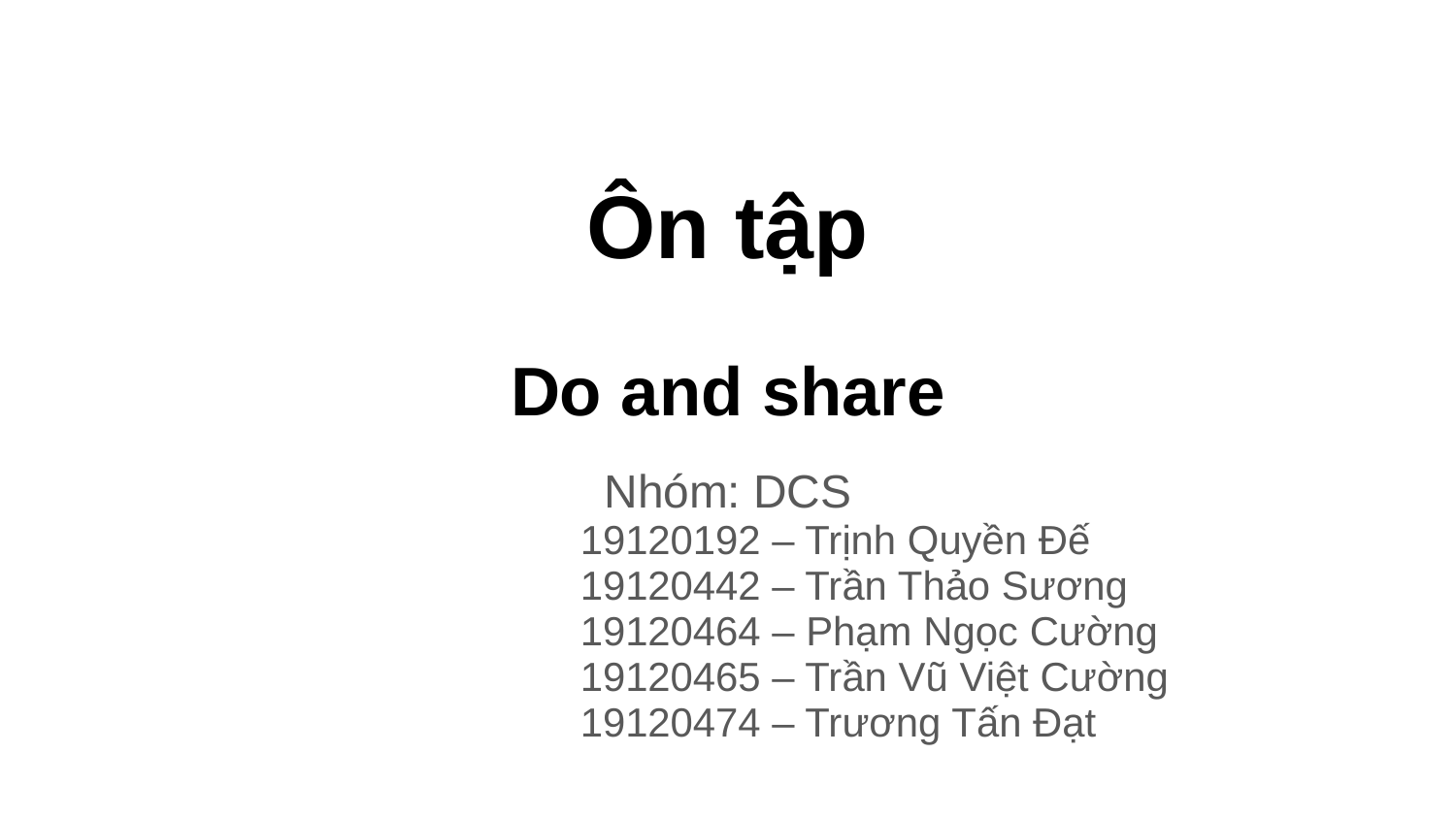

# Ôn tập

Do and share
Nhóm: DCS
19120192 – Trịnh Quyền Đế
19120442 – Trần Thảo Sương
19120464 – Phạm Ngọc Cường
19120465 – Trần Vũ Việt Cường
19120474 – Trương Tấn Đạt